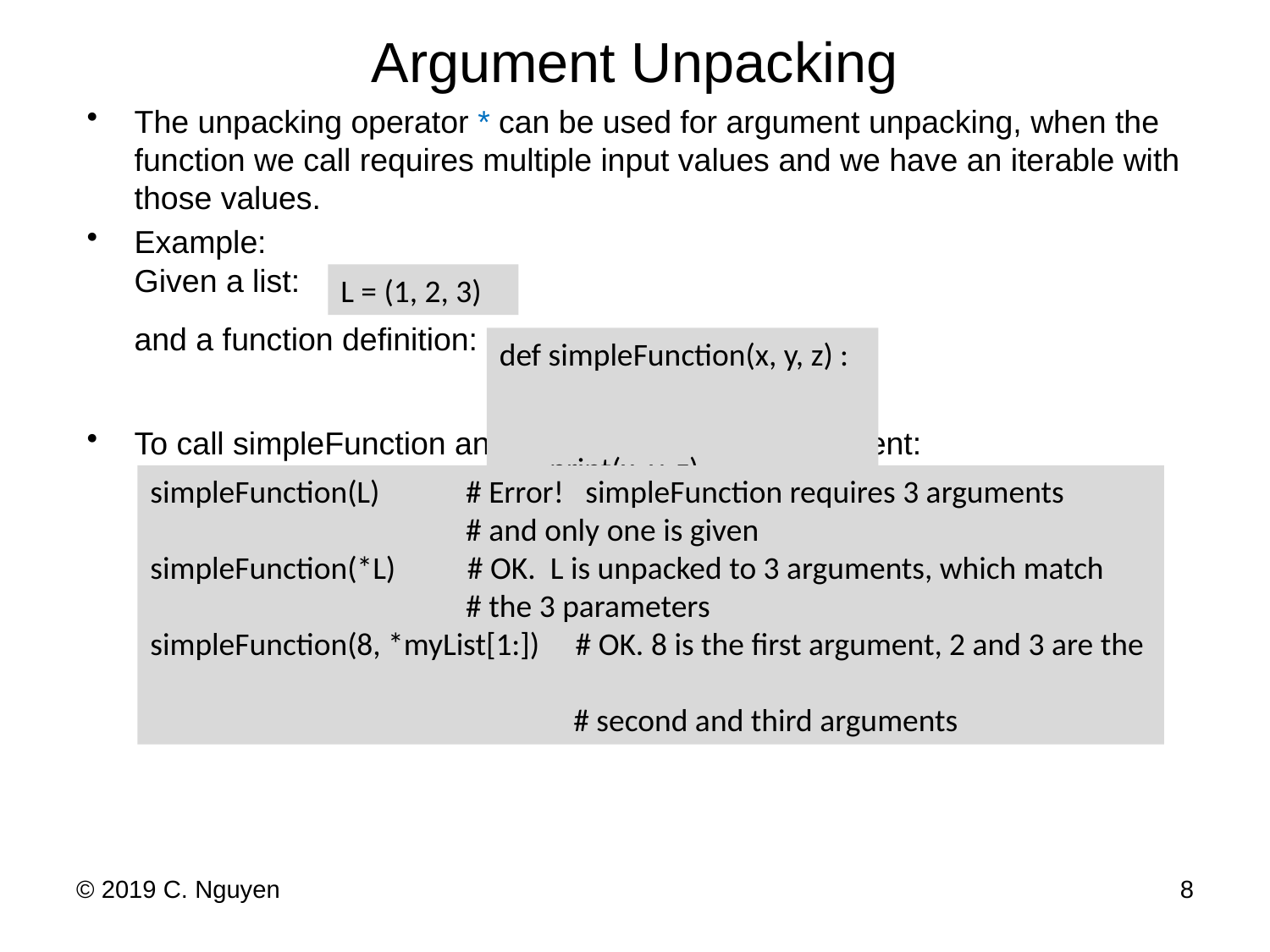

# Argument Unpacking
The unpacking operator * can be used for argument unpacking, when the function we call requires multiple input values and we have an iterable with those values.
Example:
	Given a list:
	and a function definition:

To call simpleFunction and pass myList as an argument:

L = (1, 2, 3)
def simpleFunction(x, y, z) :
       print(x, y, z)
simpleFunction(L)            # Error!   simpleFunction requires 3 arguments
                                            # and only one is given
simpleFunction(*L)          # OK.  L is unpacked to 3 arguments, which match
                                            # the 3 parameters
simpleFunction(8, *myList[1:])     # OK. 8 is the first argument, 2 and 3 are the
                                                           # second and third arguments
© 2019 C. Nguyen
8